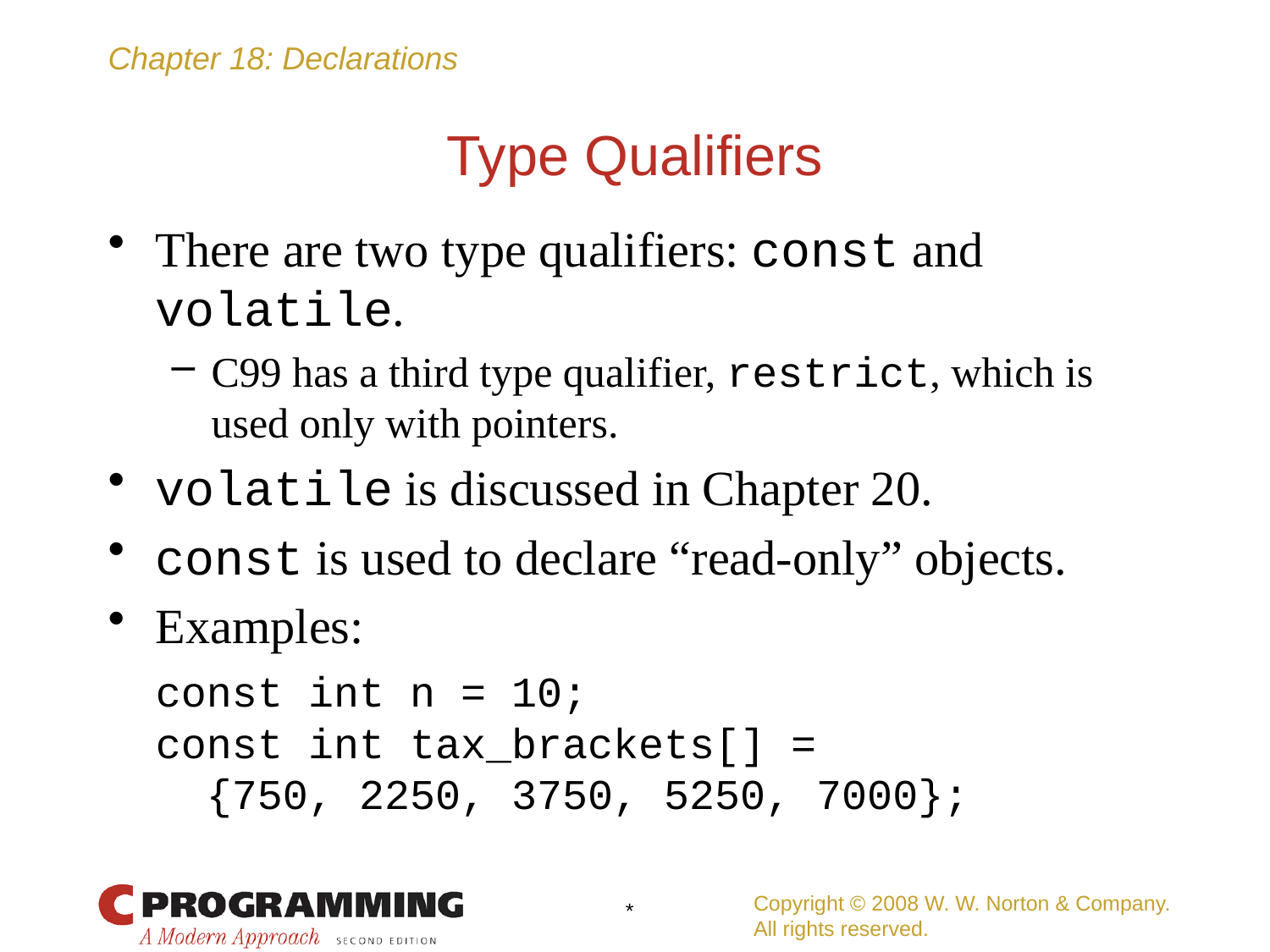

# Type Qualifiers
There are two type qualifiers: const and volatile.
C99 has a third type qualifier, restrict, which is used only with pointers.
volatile is discussed in Chapter 20.
const is used to declare “read-only” objects.
Examples:
	const int n = 10;
	const int tax_brackets[] =
	  {750, 2250, 3750, 5250, 7000};
Copyright © 2008 W. W. Norton & Company.
All rights reserved.
*